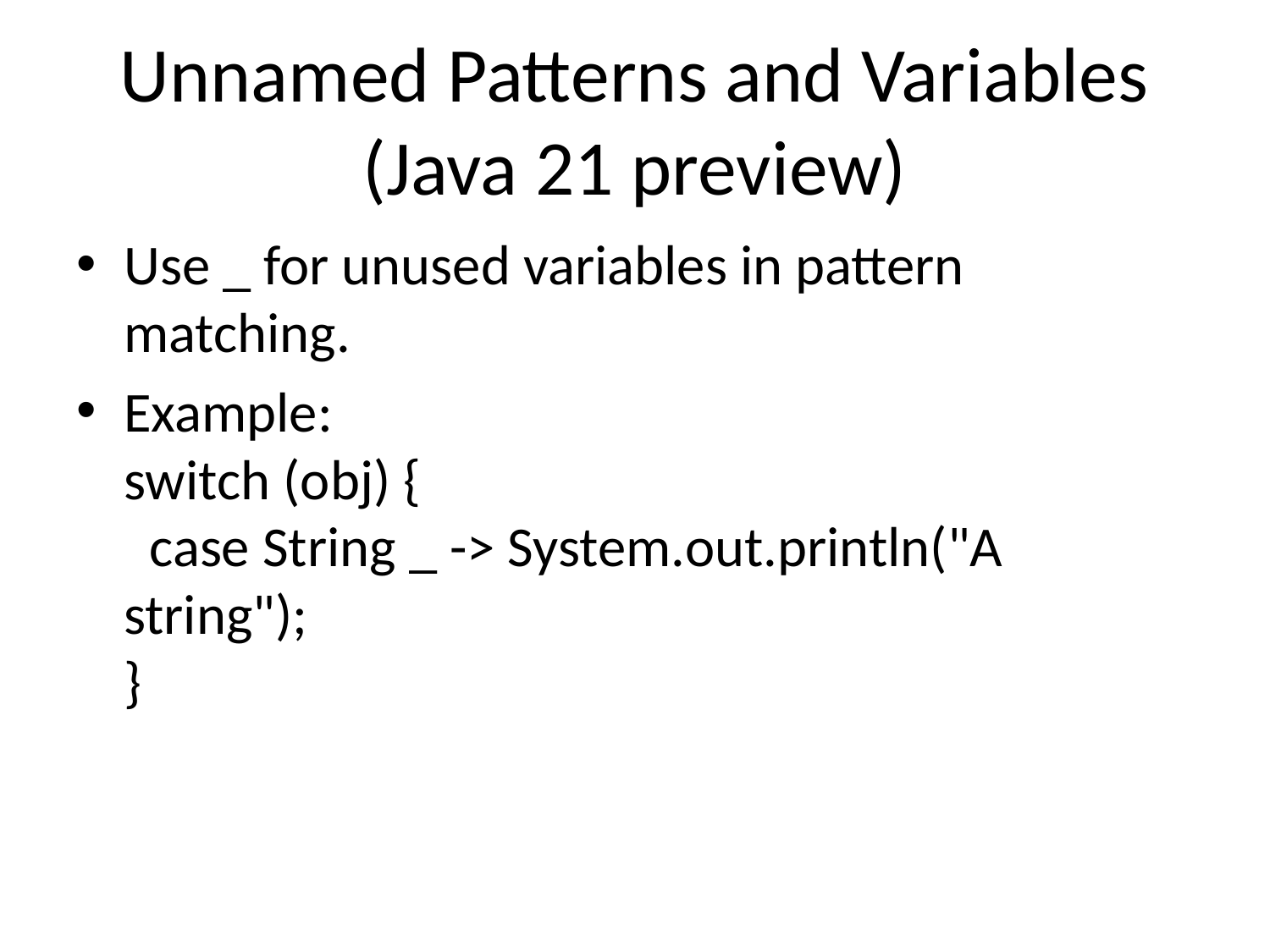

# Unnamed Patterns and Variables (Java 21 preview)
Use _ for unused variables in pattern matching.
Example:
switch (obj) {
  case String _ -> System.out.println("A string");
}